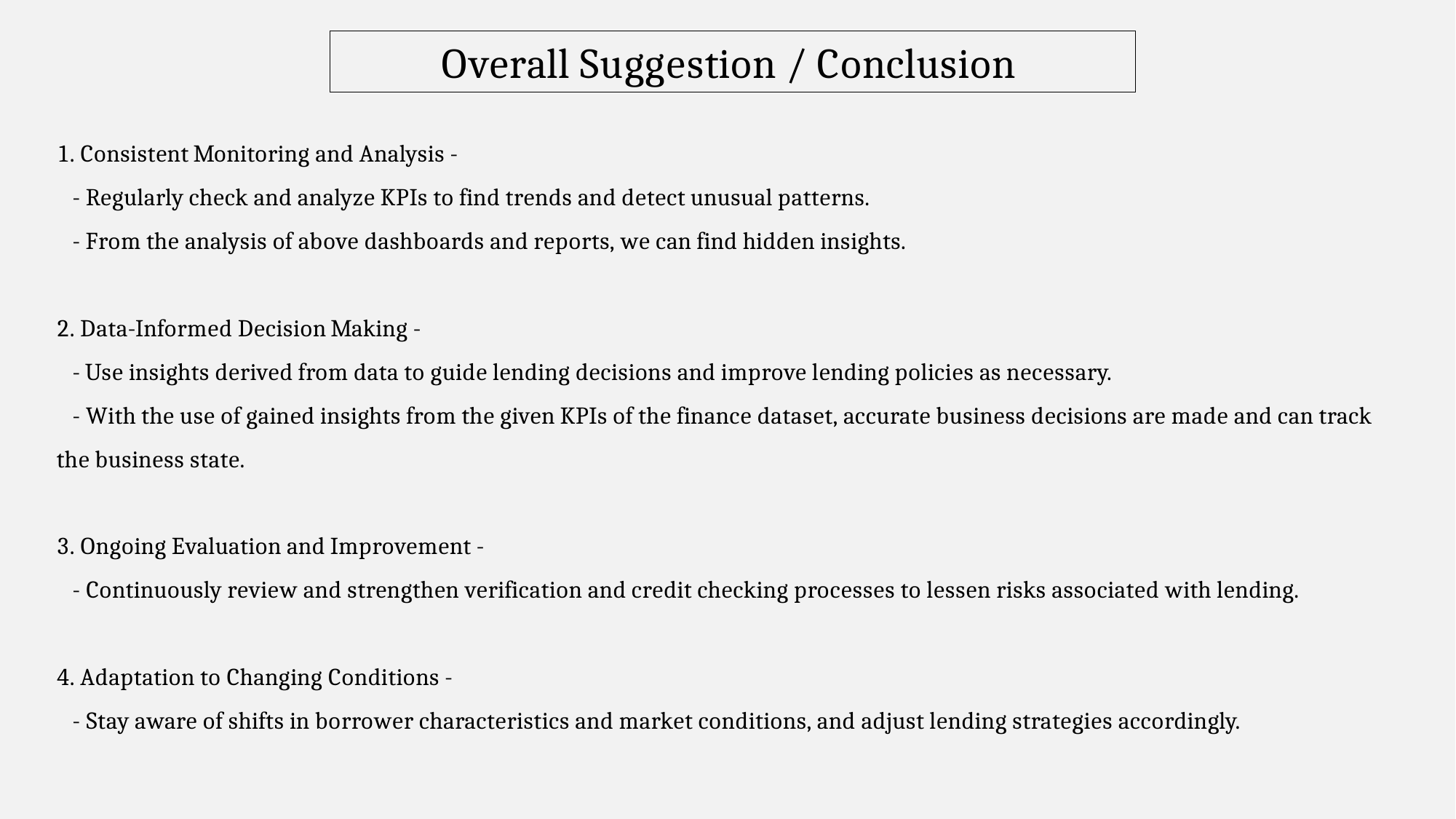

Overall Suggestion / Conclusion
1. Consistent Monitoring and Analysis -
   - Regularly check and analyze KPIs to find trends and detect unusual patterns.
   - From the analysis of above dashboards and reports, we can find hidden insights.

2. Data-Informed Decision Making -
   - Use insights derived from data to guide lending decisions and improve lending policies as necessary.
   - With the use of gained insights from the given KPIs of the finance dataset, accurate business decisions are made and can track the business state.

3. Ongoing Evaluation and Improvement -
   - Continuously review and strengthen verification and credit checking processes to lessen risks associated with lending.

4. Adaptation to Changing Conditions -
   - Stay aware of shifts in borrower characteristics and market conditions, and adjust lending strategies accordingly.